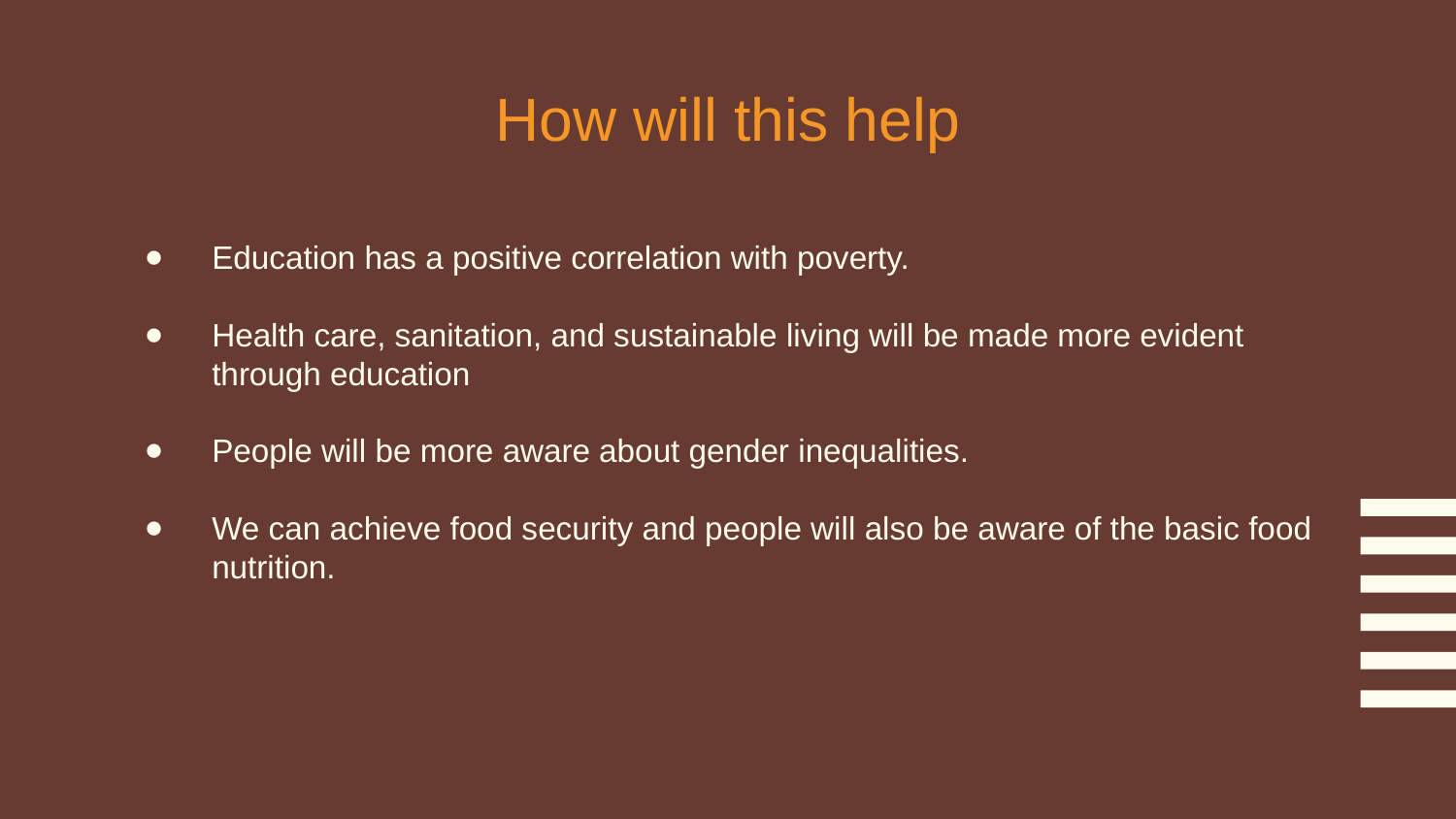

# How will this help
Education has a positive correlation with poverty.

Health care, sanitation, and sustainable living will be made more evident through education

People will be more aware about gender inequalities.

We can achieve food security and people will also be aware of the basic food nutrition.